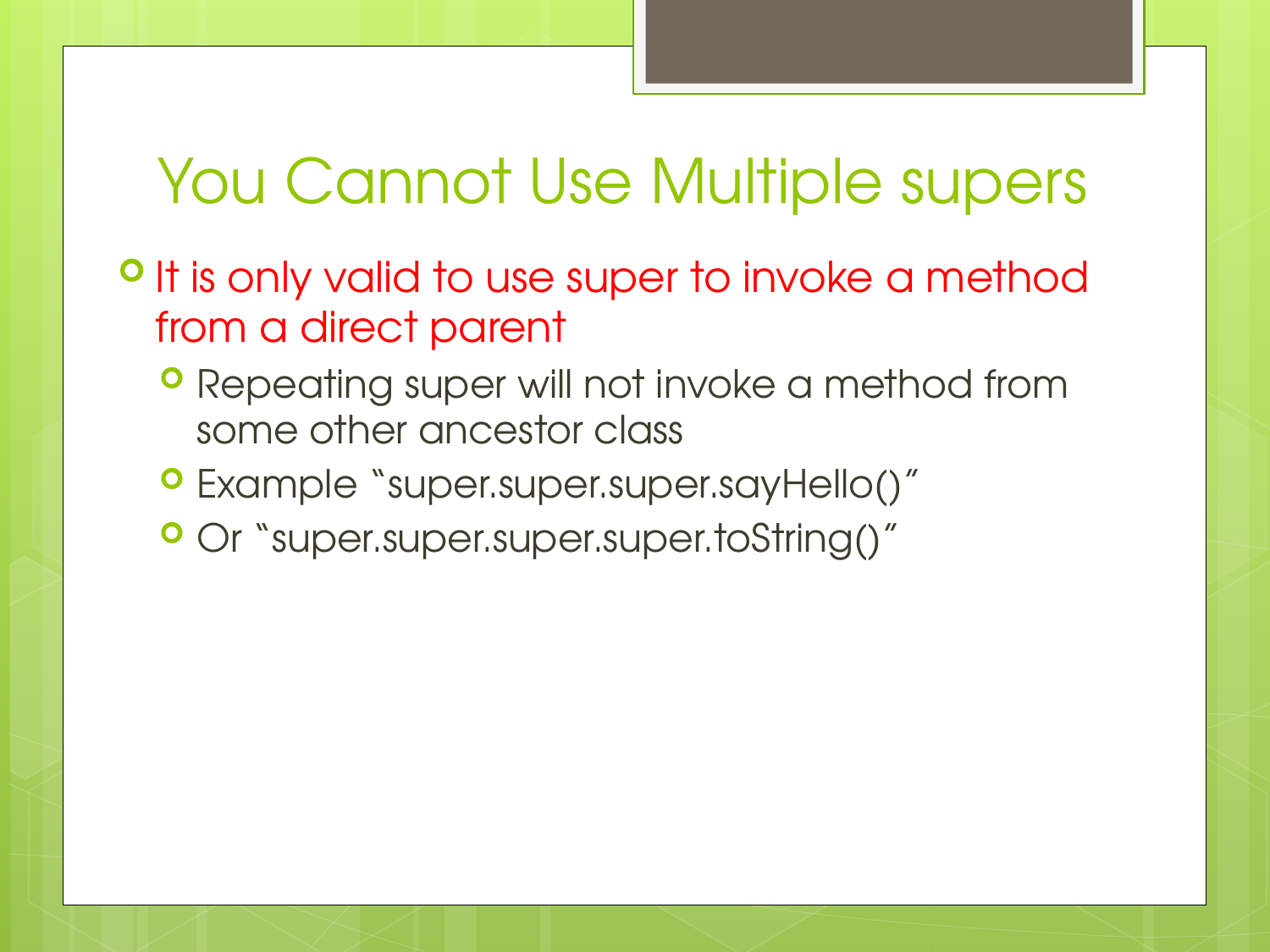

# You Cannot Use Multiple supers
It is only valid to use super to invoke a method from a direct parent
Repeating super will not invoke a method from some other ancestor class
Example “super.super.super.sayHello()”
Or “super.super.super.super.toString()”